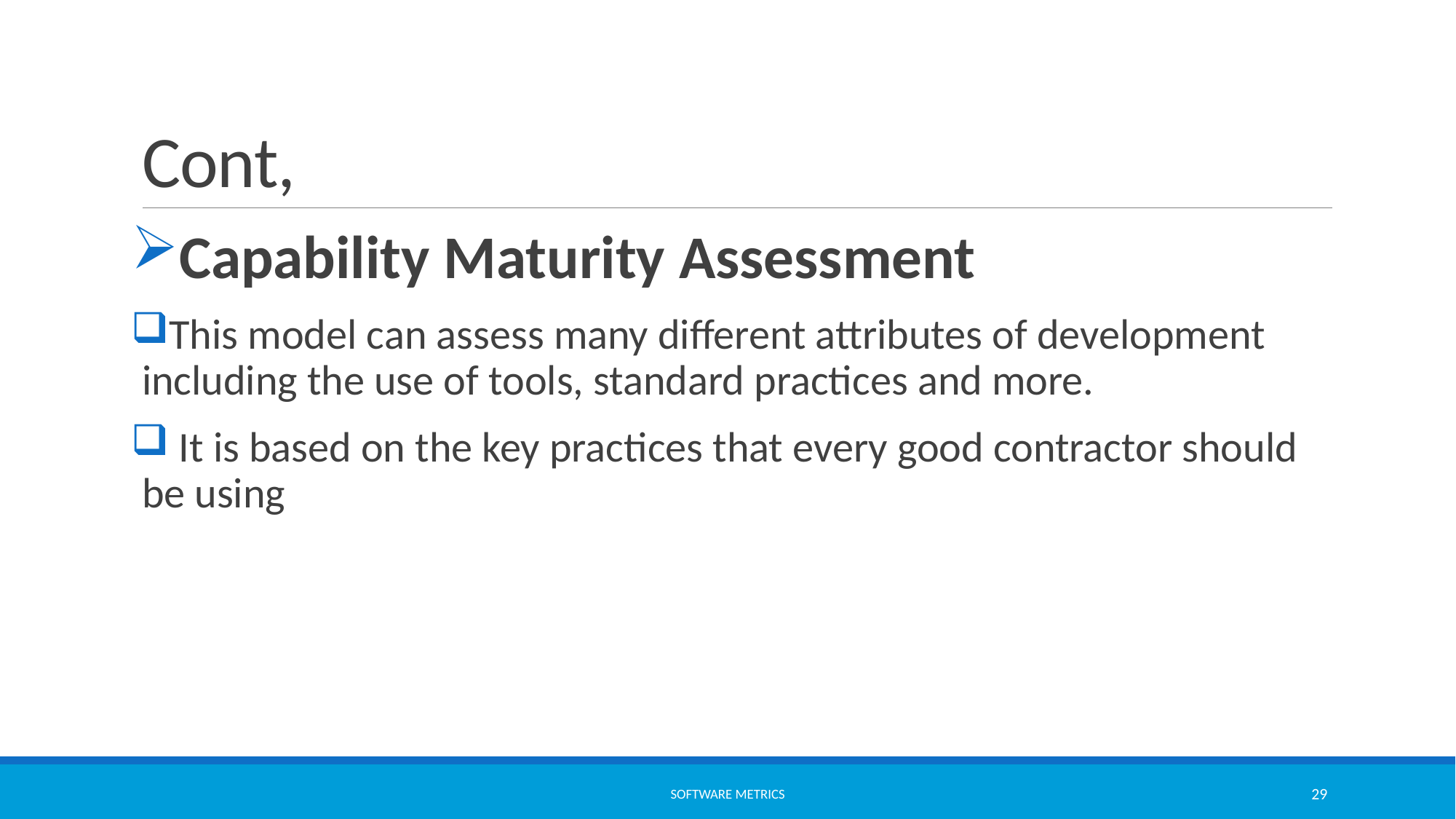

# Cont,
Capability Maturity Assessment
This model can assess many different attributes of development including the use of tools, standard practices and more.
 It is based on the key practices that every good contractor should be using
software metrics
29